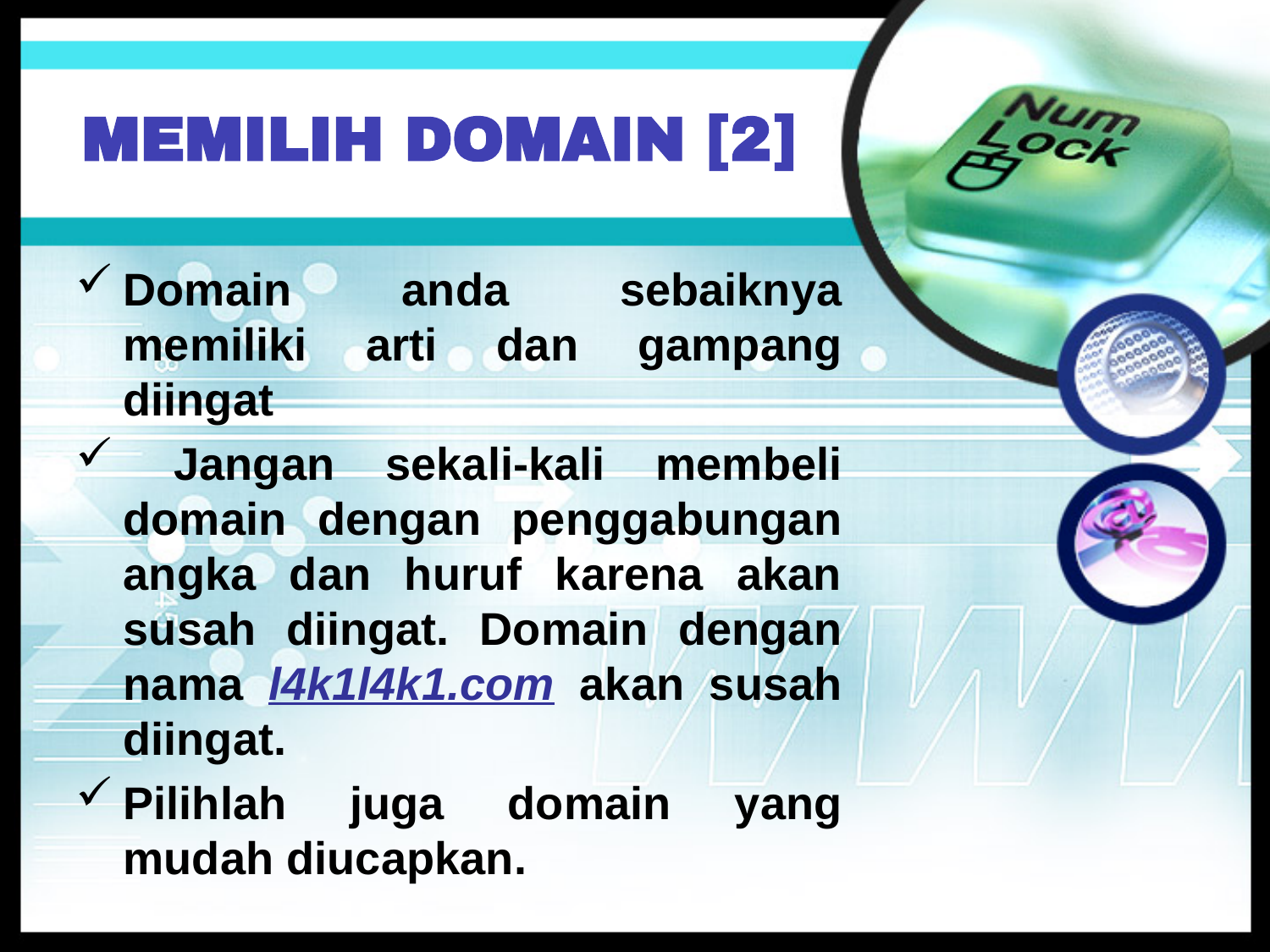

# MEMILIH DOMAIN [2]
Domain anda sebaiknya memiliki arti dan gampang diingat
 Jangan sekali-kali membeli domain dengan penggabungan angka dan huruf karena akan susah diingat. Domain dengan nama l4k1l4k1.com akan susah diingat.
Pilihlah juga domain yang mudah diucapkan.